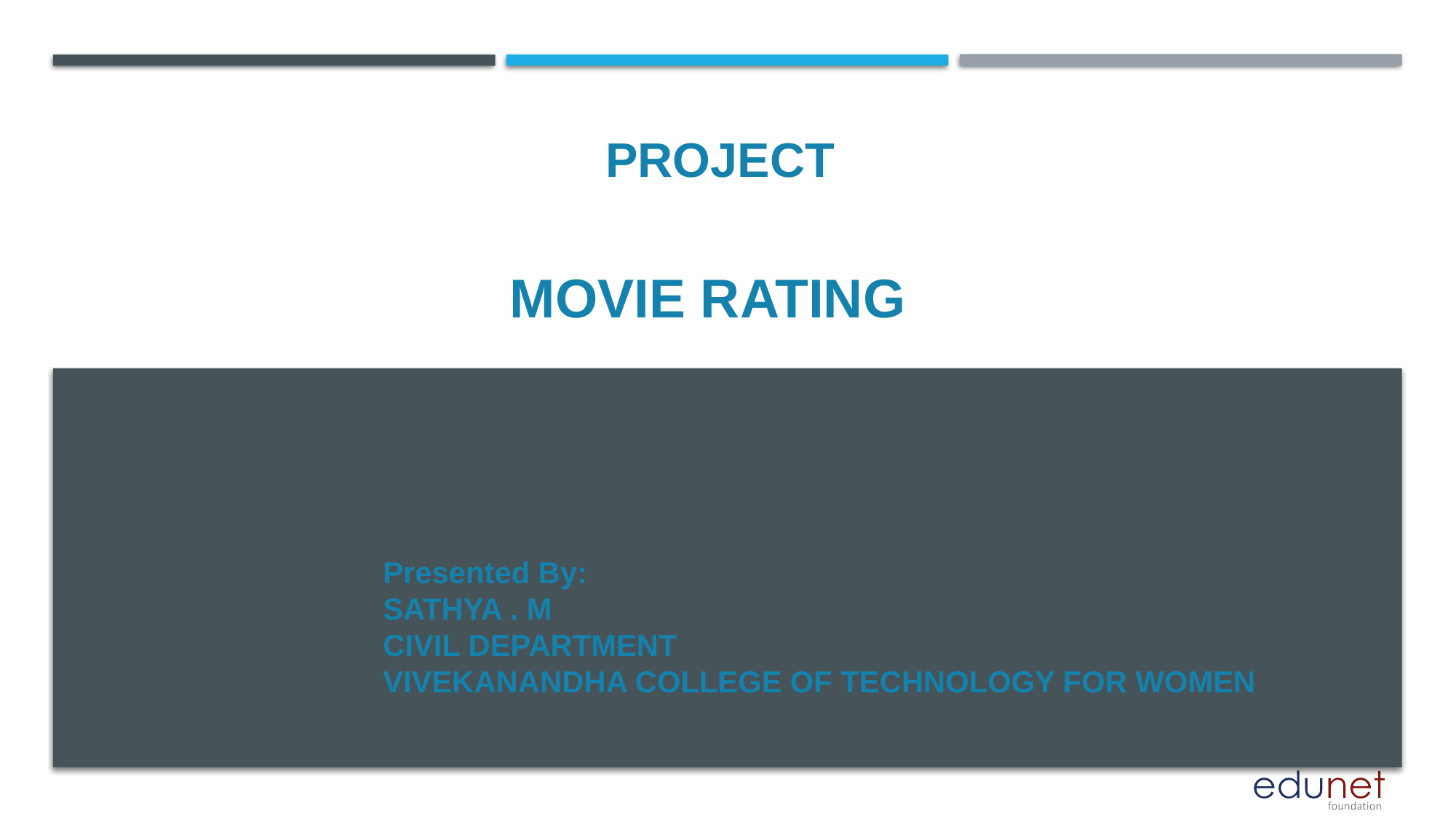

PROJECT
# MOVIE RATING
Presented By:
SATHYA . M
CIVIL DEPARTMENT
VIVEKANANDHA COLLEGE OF TECHNOLOGY FOR WOMEN